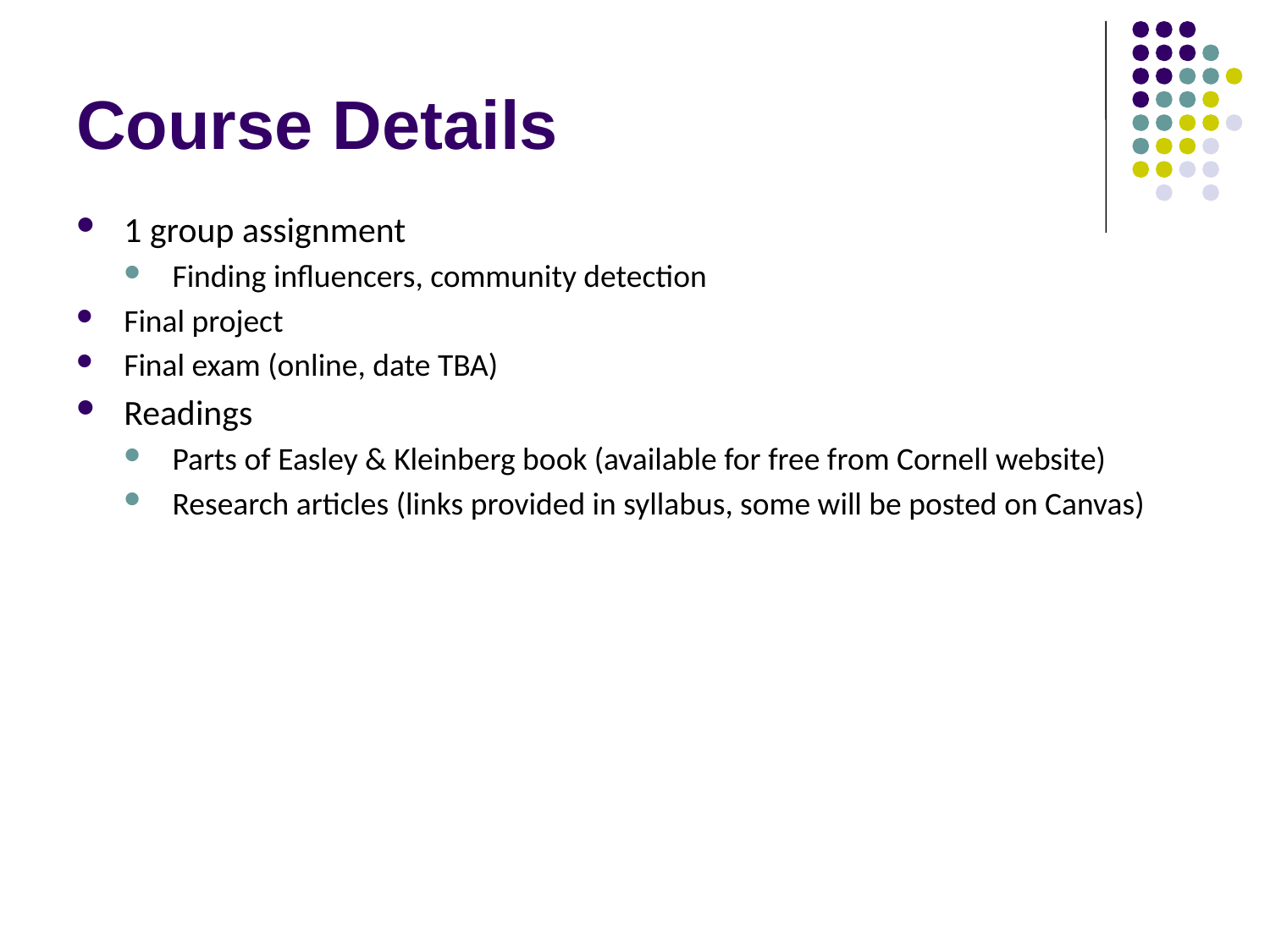

# Course Details
1 group assignment
Finding influencers, community detection
Final project
Final exam (online, date TBA)
Readings
Parts of Easley & Kleinberg book (available for free from Cornell website)
Research articles (links provided in syllabus, some will be posted on Canvas)